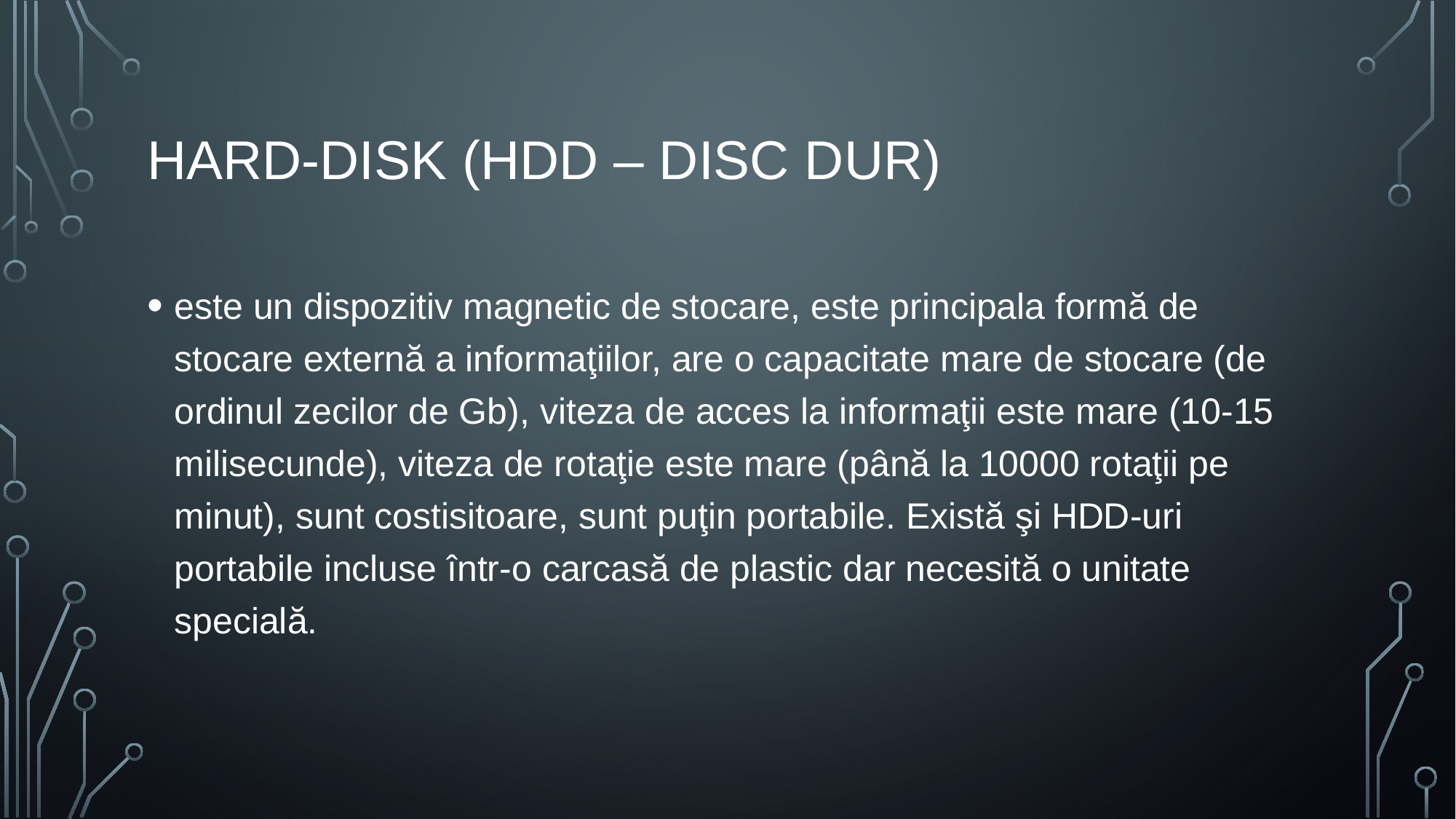

# Hard-disk (HDD – disc dur)
este un dispozitiv magnetic de stocare, este principala formă de stocare externă a informaţiilor, are o capacitate mare de stocare (de ordinul zecilor de Gb), viteza de acces la informaţii este mare (10-15 milisecunde), viteza de rotaţie este mare (până la 10000 rotaţii pe minut), sunt costisitoare, sunt puţin portabile. Există şi HDD-uri portabile incluse într-o carcasă de plastic dar necesită o unitate specială.